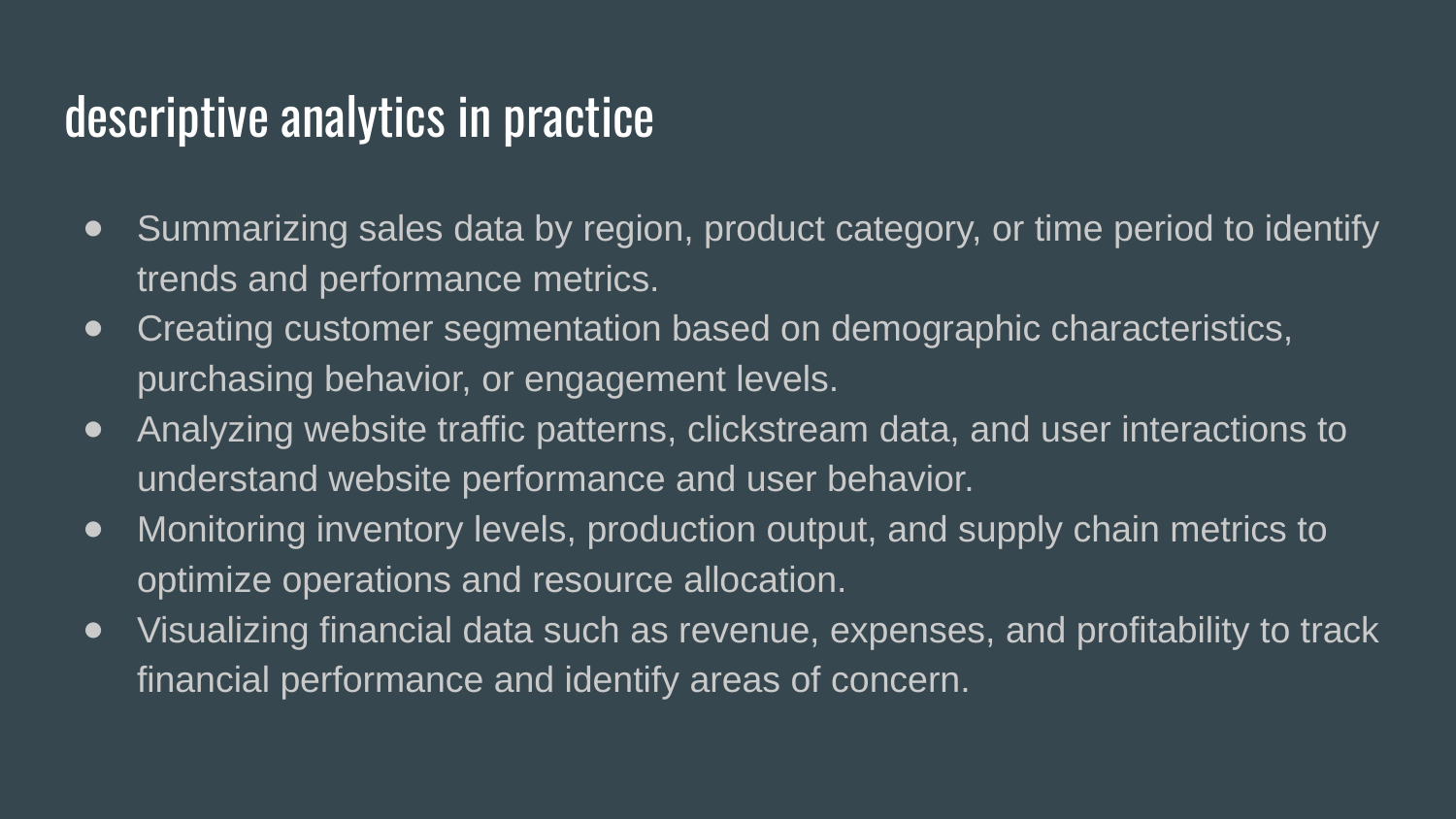

# descriptive analytics in practice
Summarizing sales data by region, product category, or time period to identify trends and performance metrics.
Creating customer segmentation based on demographic characteristics, purchasing behavior, or engagement levels.
Analyzing website traffic patterns, clickstream data, and user interactions to understand website performance and user behavior.
Monitoring inventory levels, production output, and supply chain metrics to optimize operations and resource allocation.
Visualizing financial data such as revenue, expenses, and profitability to track financial performance and identify areas of concern.